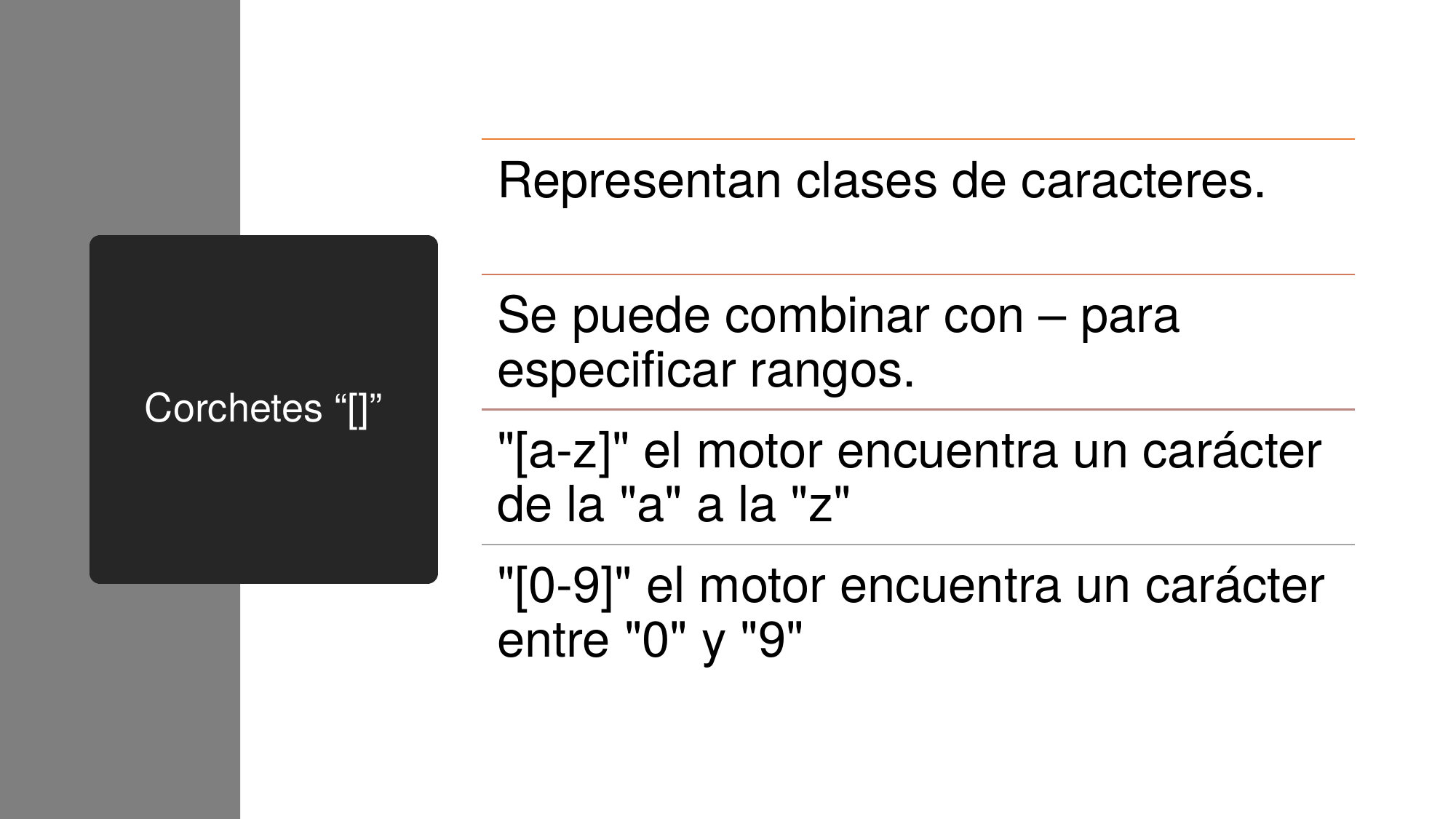

Representan clases de caracteres.

Se puede combinar con – para especificar rangos.

"[a-z]" el motor encuentra un carácter de la "a" a la "z"

"[0-9]" el motor encuentra un carácter entre "0" y "9"
# Corchetes “[]”